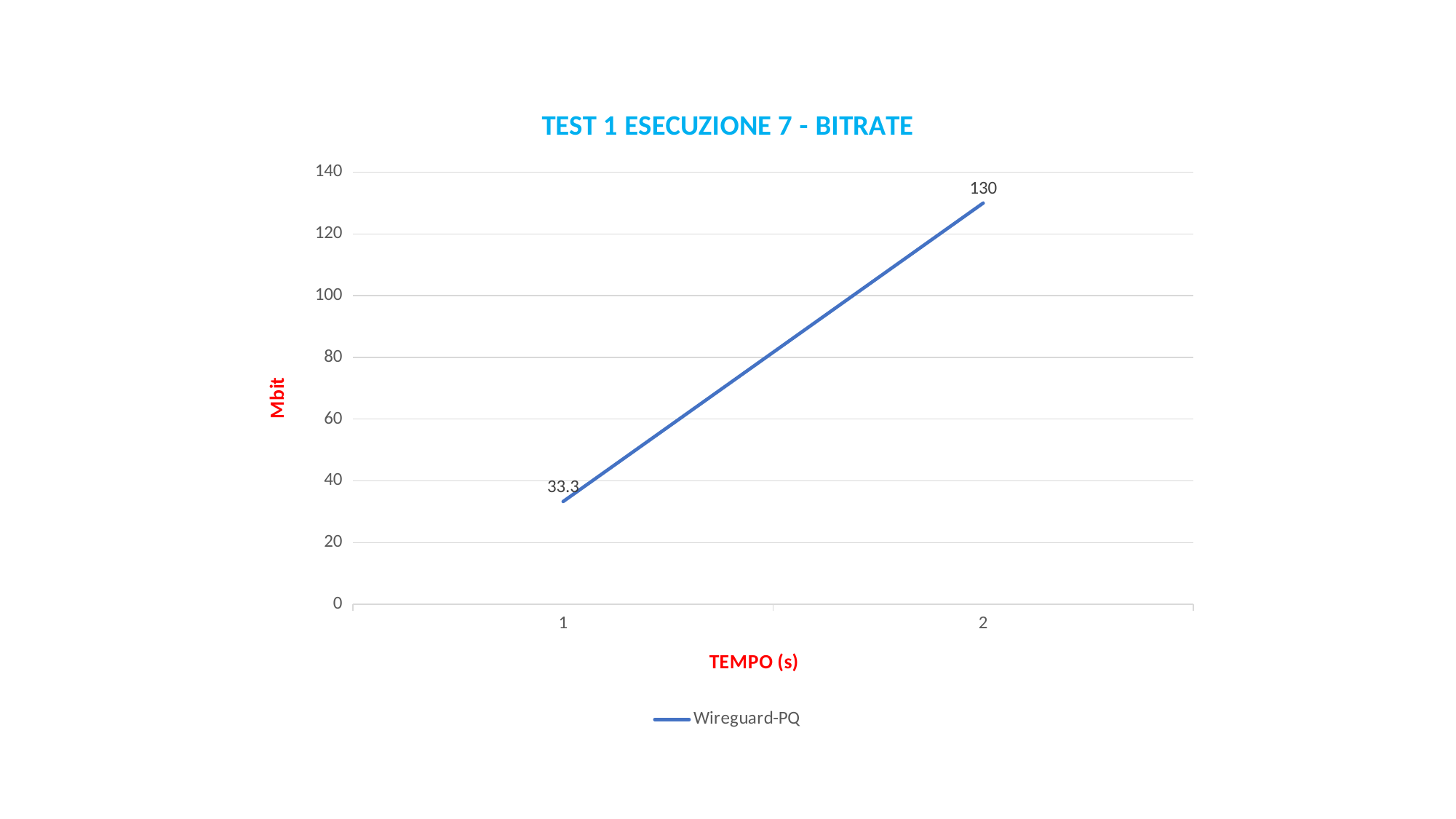

### Chart: TEST 1 ESECUZIONE 7 - BITRATE

| Category | Wireguard-PQ |
|---|---|
| 1 | 33.3 |
| 2 | 130.0 |